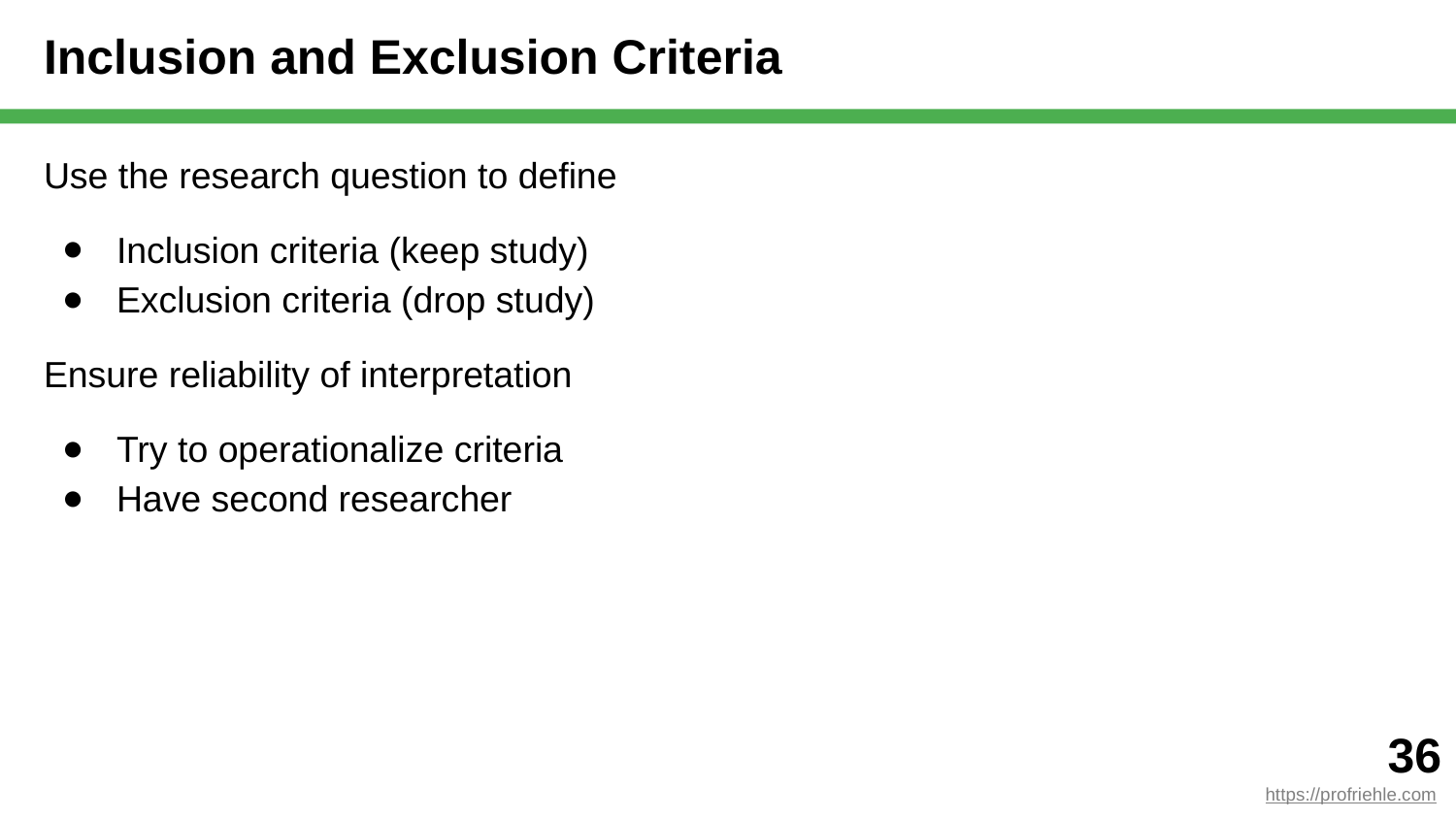

# Inclusion and Exclusion Criteria
Use the research question to define
Inclusion criteria (keep study)
Exclusion criteria (drop study)
Ensure reliability of interpretation
Try to operationalize criteria
Have second researcher
36
https://profriehle.com